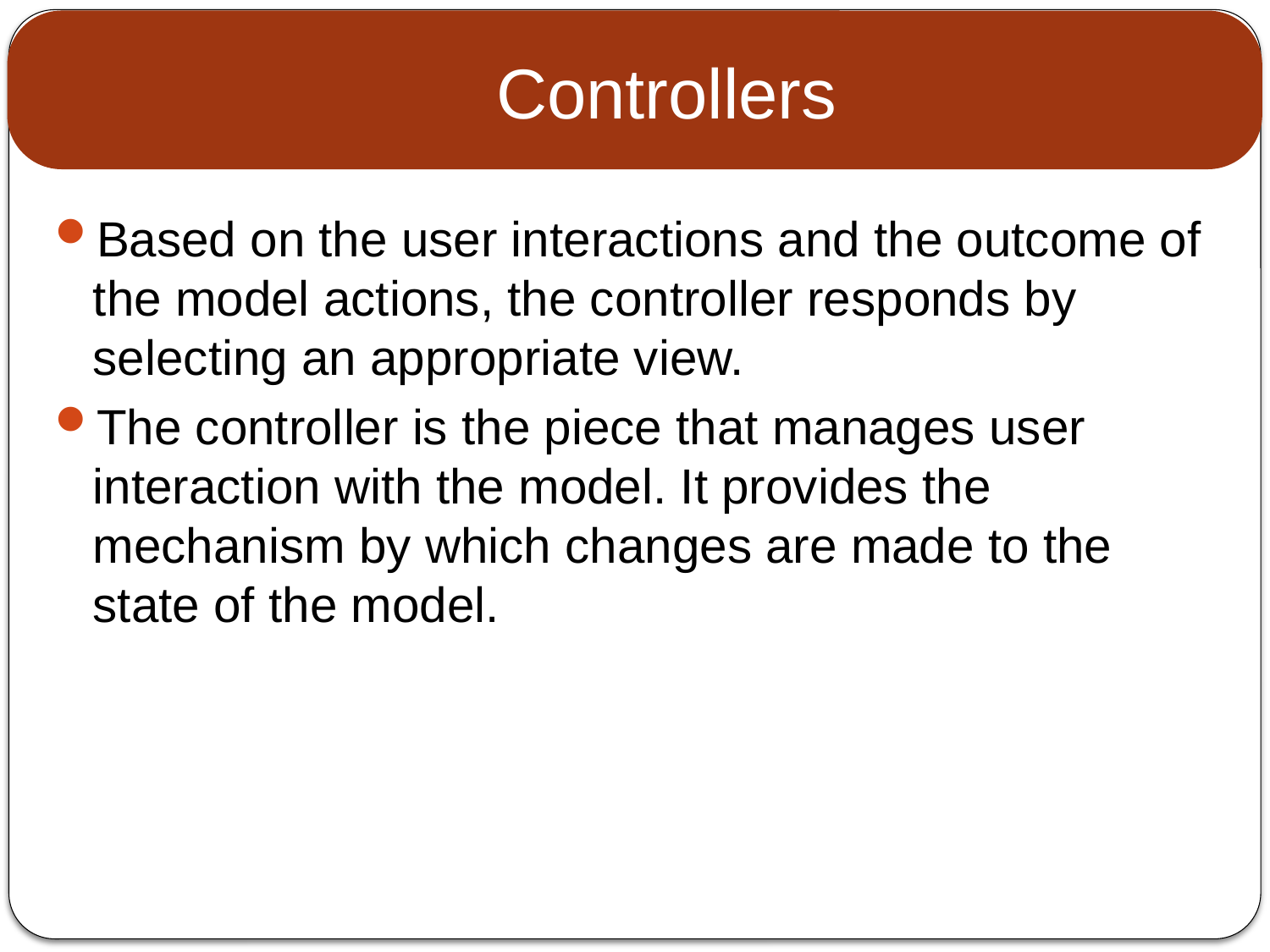

# Controllers
Based on the user interactions and the outcome of the model actions, the controller responds by selecting an appropriate view.
The controller is the piece that manages user interaction with the model. It provides the mechanism by which changes are made to the state of the model.